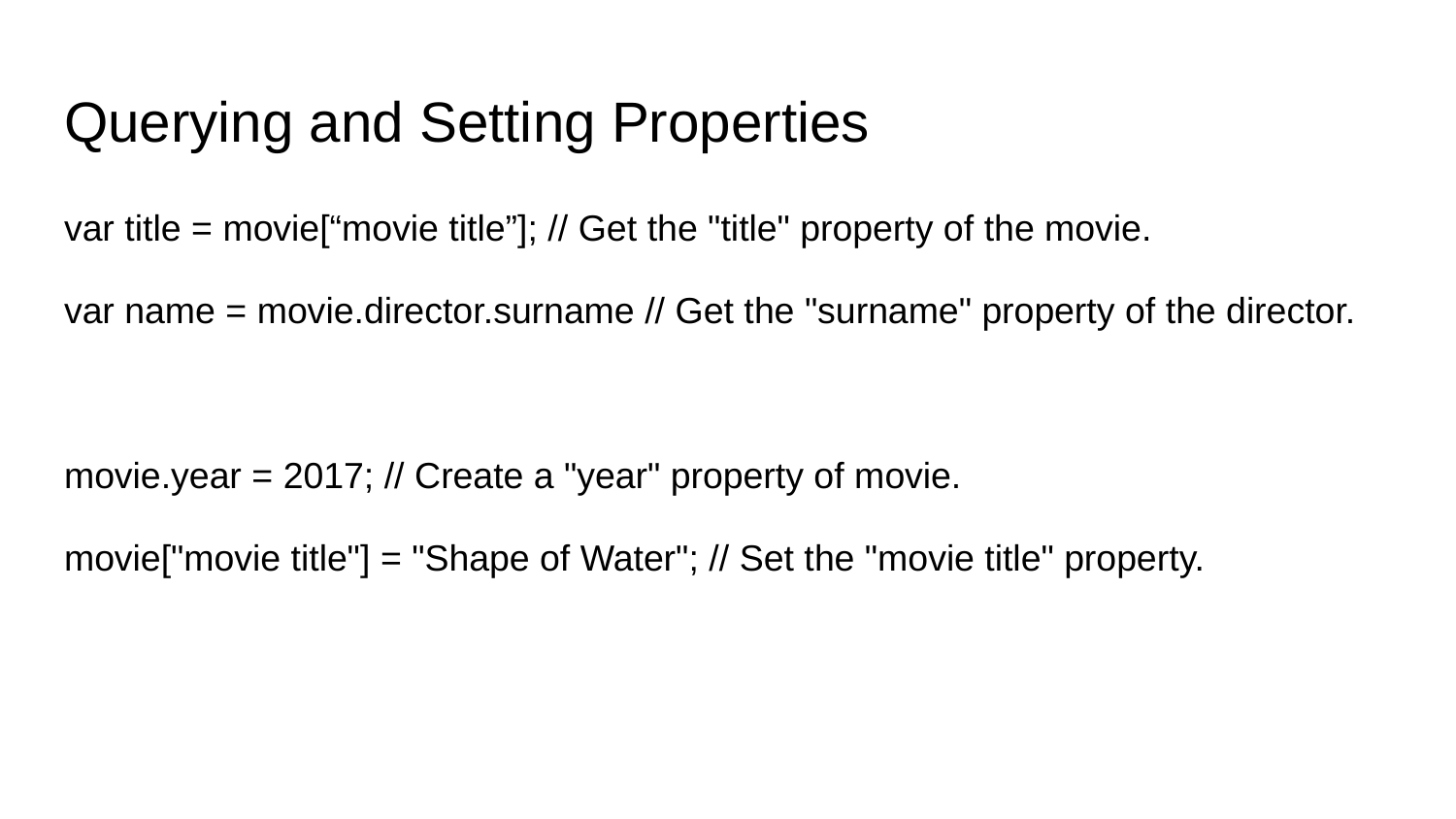

# Querying and Setting Properties
var title = movie[“movie title”]; // Get the "title" property of the movie.
var name = movie.director.surname // Get the "surname" property of the director.

movie.year = 2017; // Create a "year" property of movie.
movie["movie title"] = "Shape of Water"; // Set the "movie title" property.